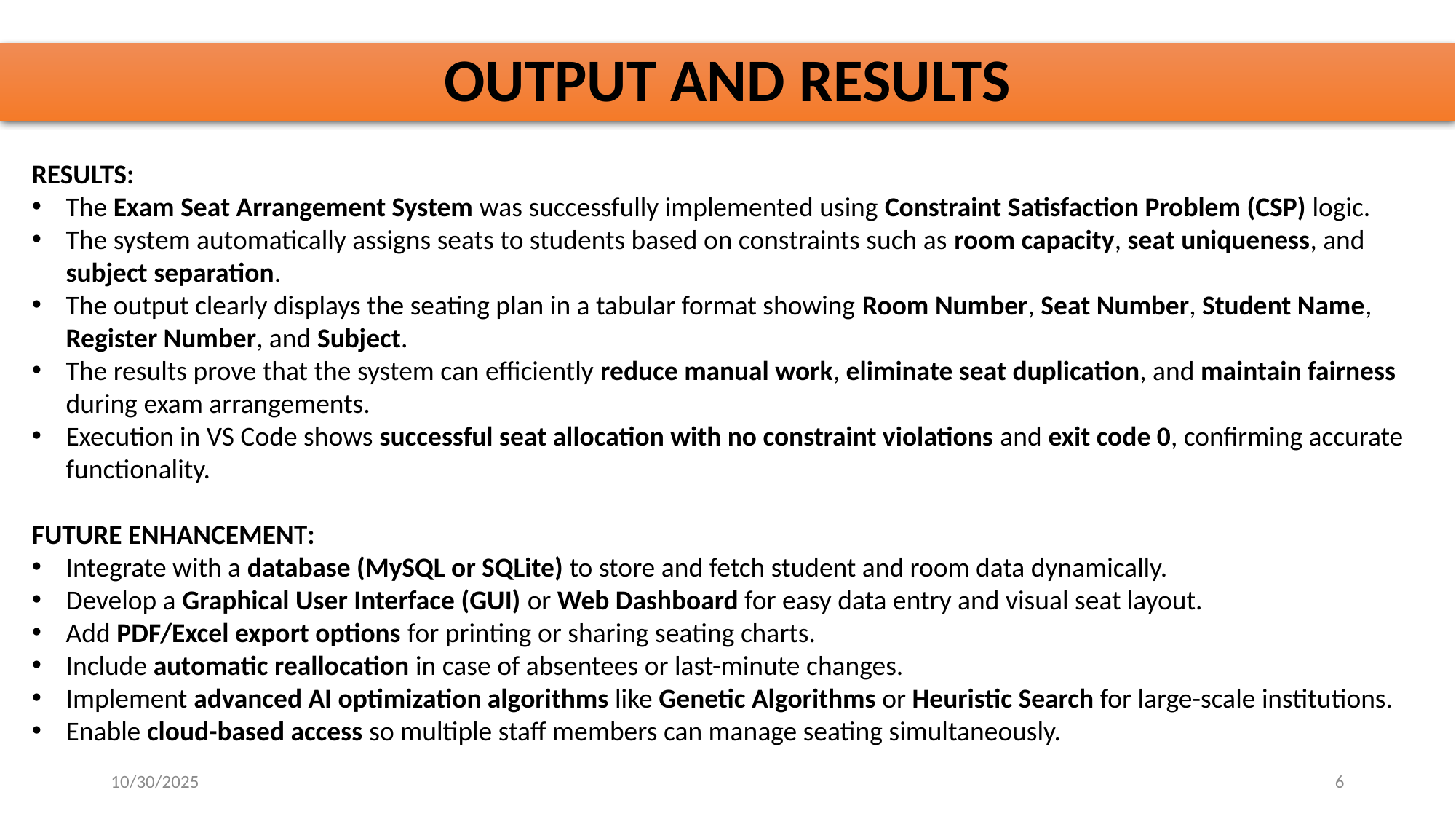

# OUTPUT AND RESULTS
RESULTS:
The Exam Seat Arrangement System was successfully implemented using Constraint Satisfaction Problem (CSP) logic.
The system automatically assigns seats to students based on constraints such as room capacity, seat uniqueness, and subject separation.
The output clearly displays the seating plan in a tabular format showing Room Number, Seat Number, Student Name, Register Number, and Subject.
The results prove that the system can efficiently reduce manual work, eliminate seat duplication, and maintain fairness during exam arrangements.
Execution in VS Code shows successful seat allocation with no constraint violations and exit code 0, confirming accurate functionality.

FUTURE ENHANCEMENT:
Integrate with a database (MySQL or SQLite) to store and fetch student and room data dynamically.
Develop a Graphical User Interface (GUI) or Web Dashboard for easy data entry and visual seat layout.
Add PDF/Excel export options for printing or sharing seating charts.
Include automatic reallocation in case of absentees or last-minute changes.
Implement advanced AI optimization algorithms like Genetic Algorithms or Heuristic Search for large-scale institutions.
Enable cloud-based access so multiple staff members can manage seating simultaneously.

10/30/2025
6